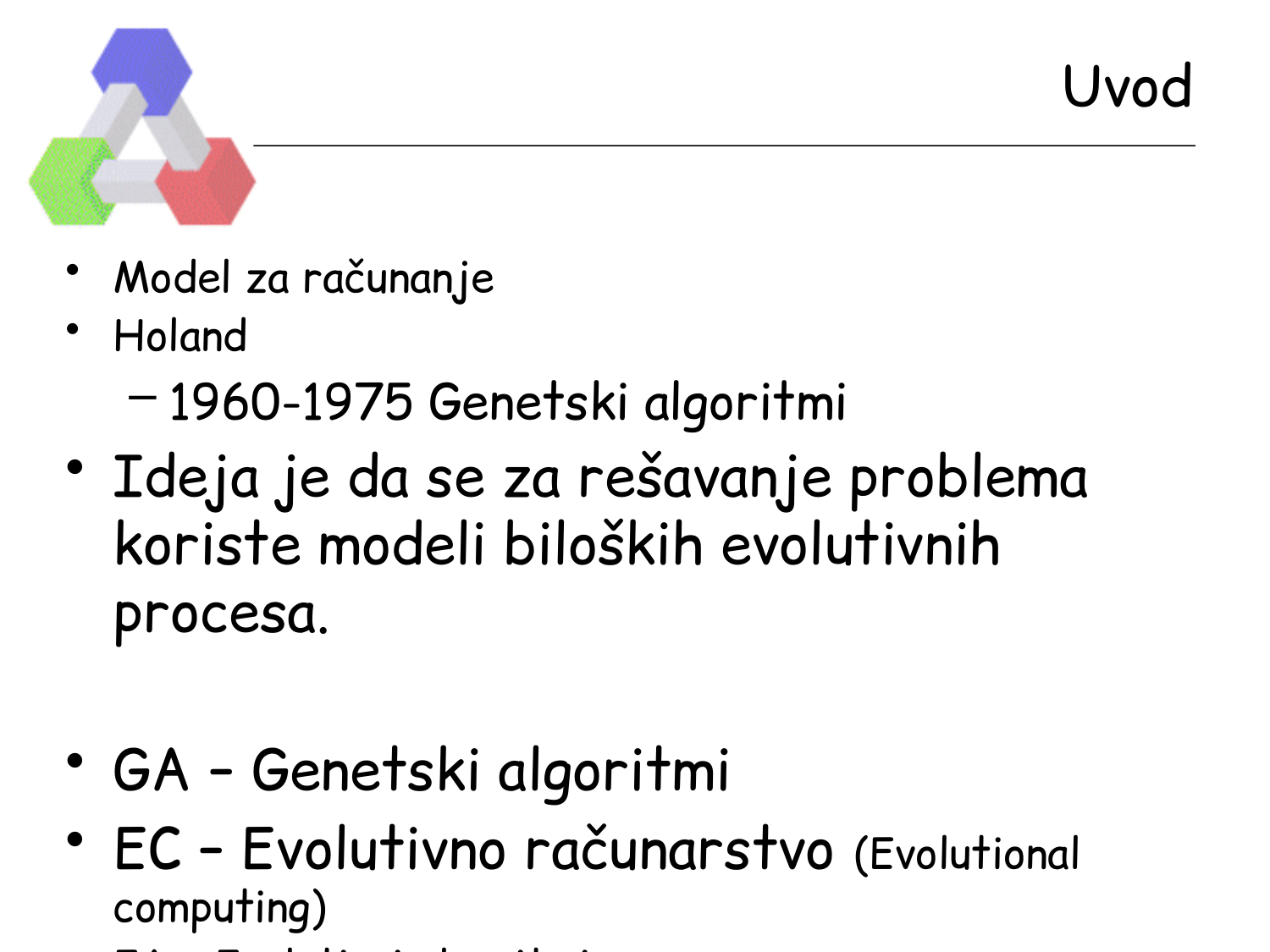

# Uvod
Model za računanje
Holand
1960-1975 Genetski algoritmi
Ideja je da se za rešavanje problema koriste modeli biloških evolutivnih procesa.

GA – Genetski algoritmi
EC – Evolutivno računarstvo (Evolutional computing)
EA – Evolutivni algoritmi